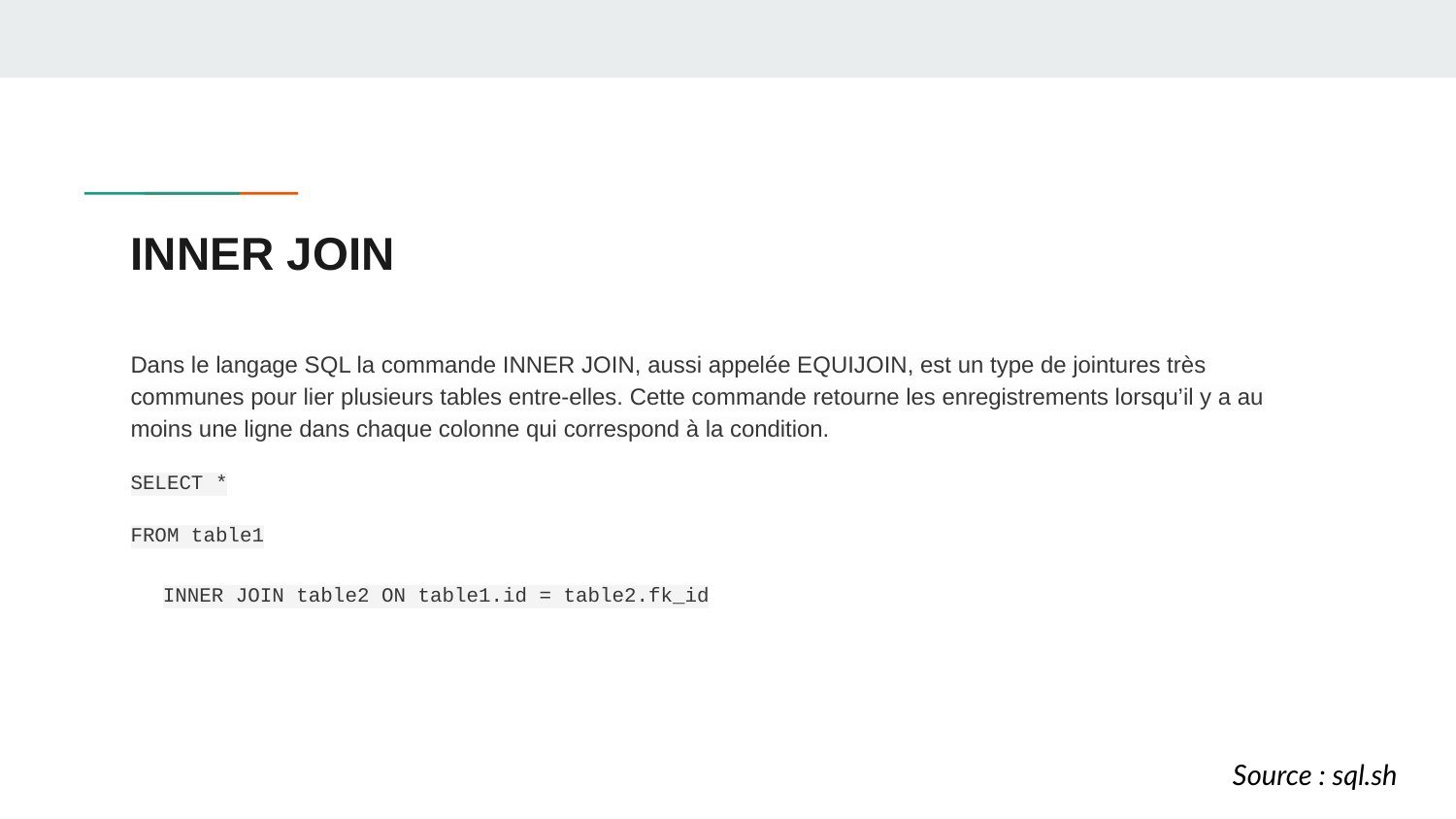

# INNER JOIN
Dans le langage SQL la commande INNER JOIN, aussi appelée EQUIJOIN, est un type de jointures très communes pour lier plusieurs tables entre-elles. Cette commande retourne les enregistrements lorsqu’il y a au moins une ligne dans chaque colonne qui correspond à la condition.
SELECT *
FROM table1
INNER JOIN table2 ON table1.id = table2.fk_id

Source : sql.sh